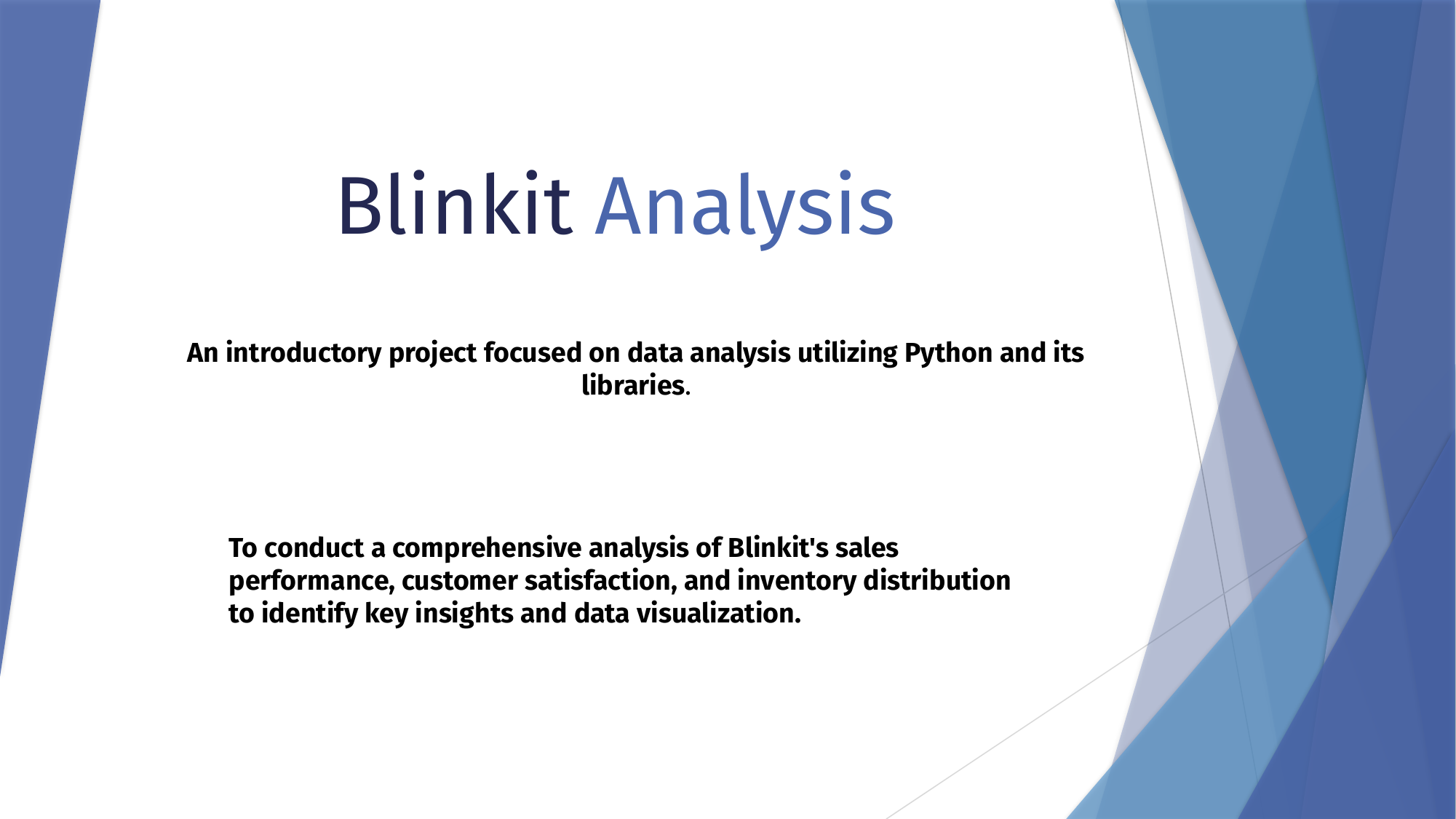

# Blinkit Analysis
An introductory project focused on data analysis utilizing Python and its libraries.
To conduct a comprehensive analysis of Blinkit's sales performance, customer satisfaction, and inventory distribution to identify key insights and data visualization.